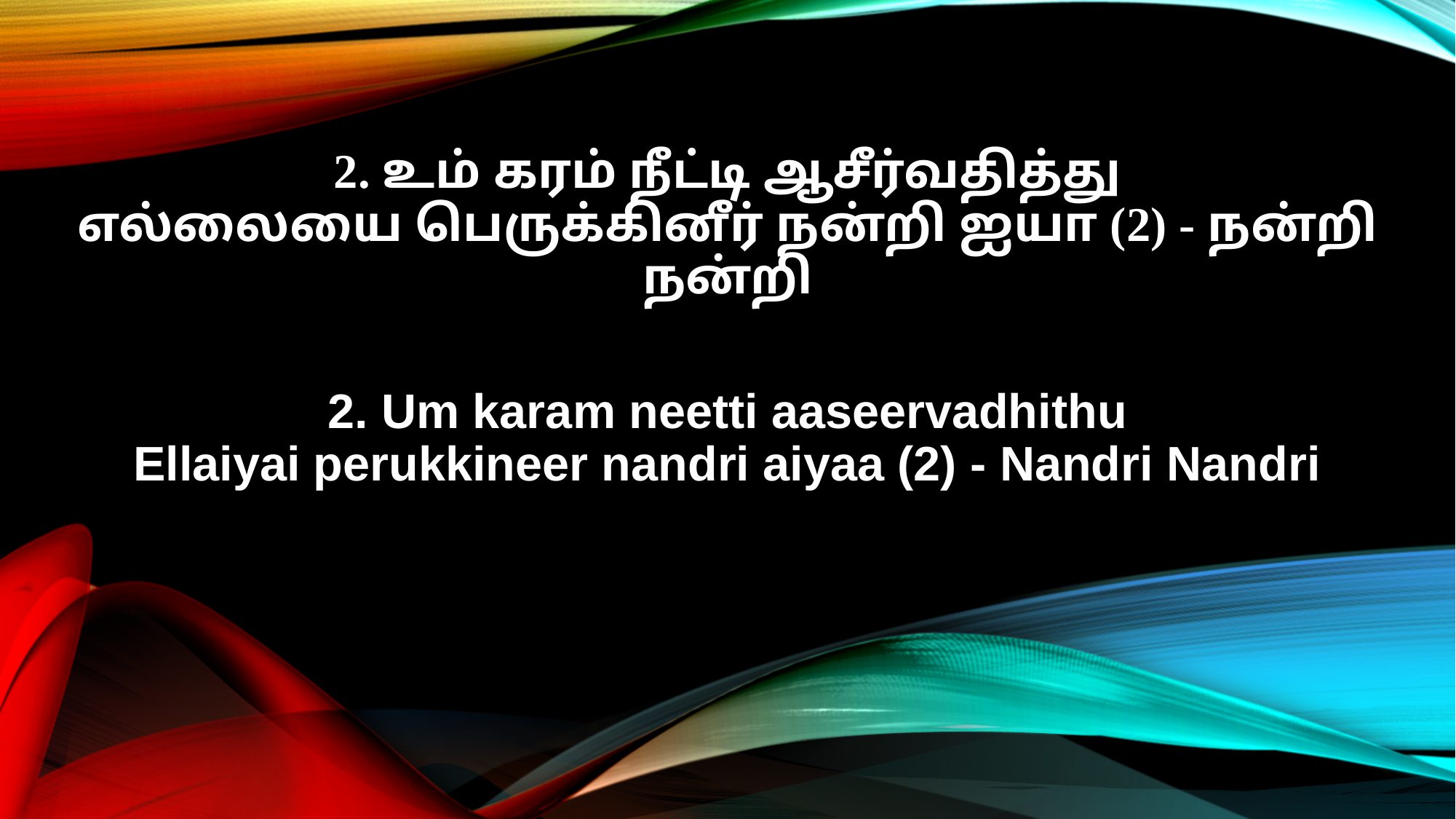

2. உம் கரம் நீட்டி ஆசீர்வதித்து
எல்லையை பெருக்கினீர் நன்றி ஐயா (2) - நன்றி நன்றி

2. Um karam neetti aaseervadhithu
Ellaiyai perukkineer nandri aiyaa (2) - Nandri Nandri